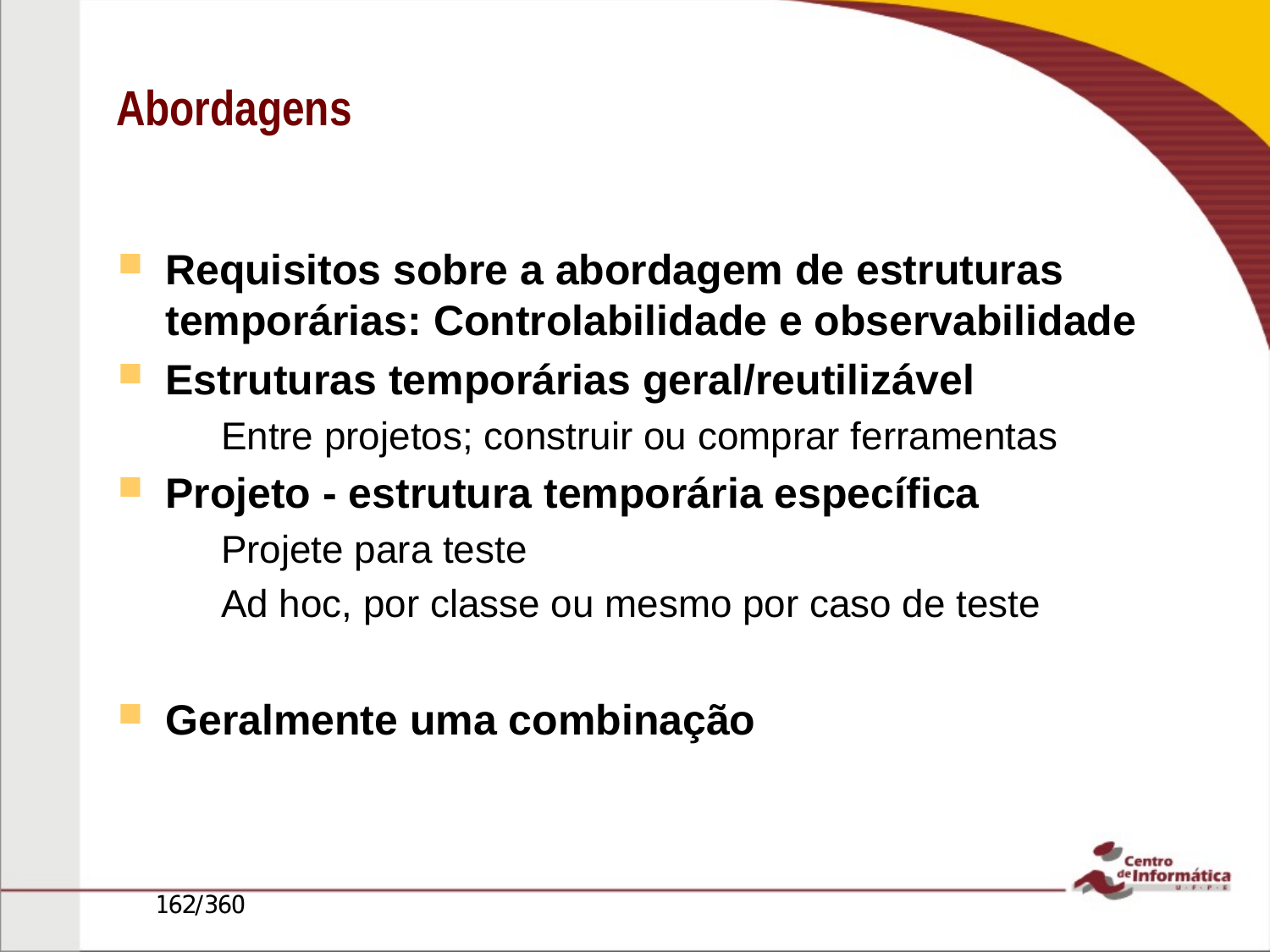

# Abordagens
Requisitos sobre a abordagem de estruturas temporárias: Controlabilidade e observabilidade
Estruturas temporárias geral/reutilizável
Entre projetos; construir ou comprar ferramentas
Projeto - estrutura temporária específica
Projete para teste
Ad hoc, por classe ou mesmo por caso de teste

Geralmente uma combinação
162/360